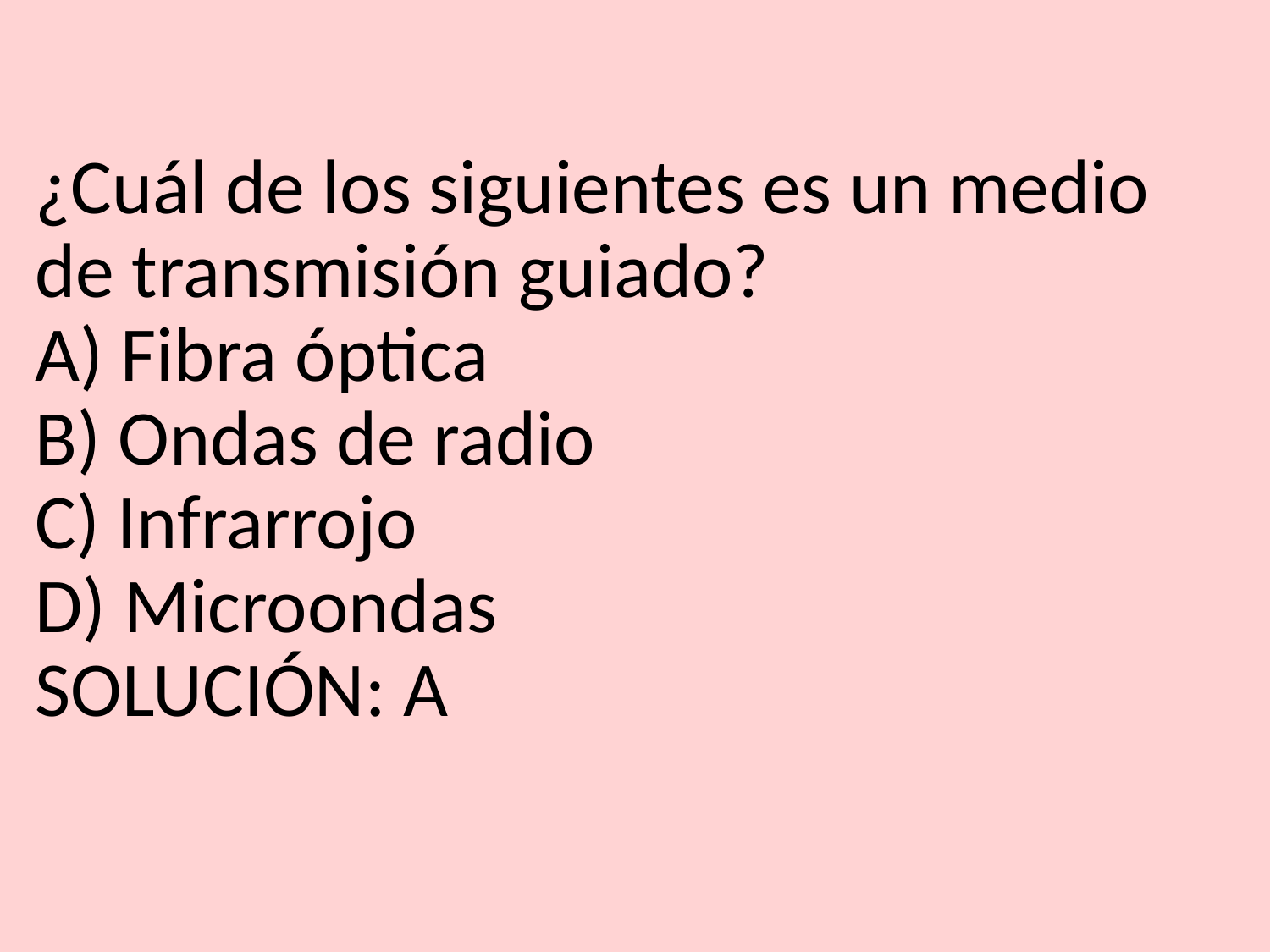

# ¿Cuál de los siguientes es un medio de transmisión guiado? A) Fibra óptica B) Ondas de radio C) Infrarrojo D) Microondas SOLUCIÓN: A